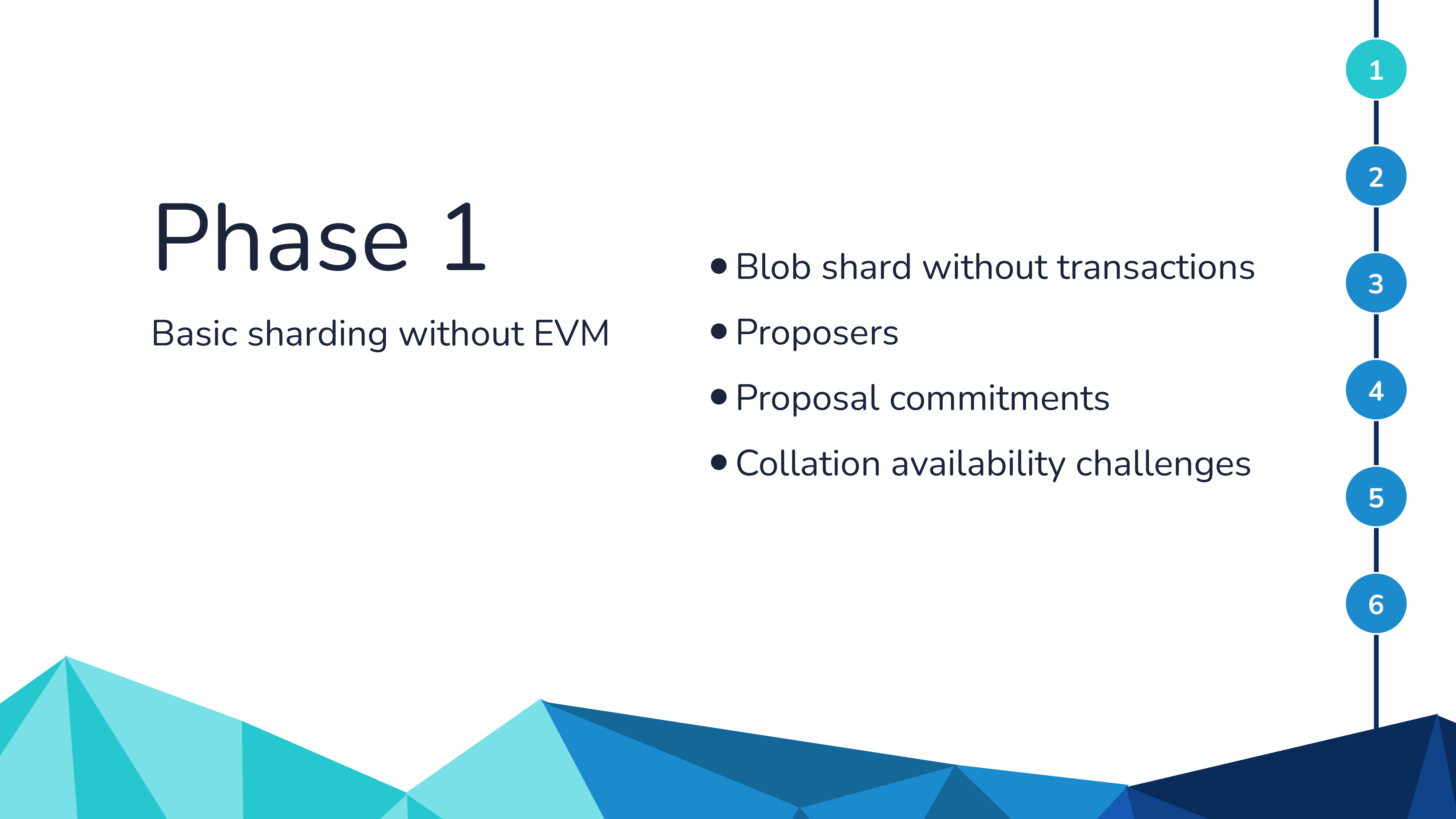

1
2
Phase 1
Blob shard without transactions
Proposers
Proposal commitments
Collation availability challenges
3
Basic sharding without EVM
4
5
6